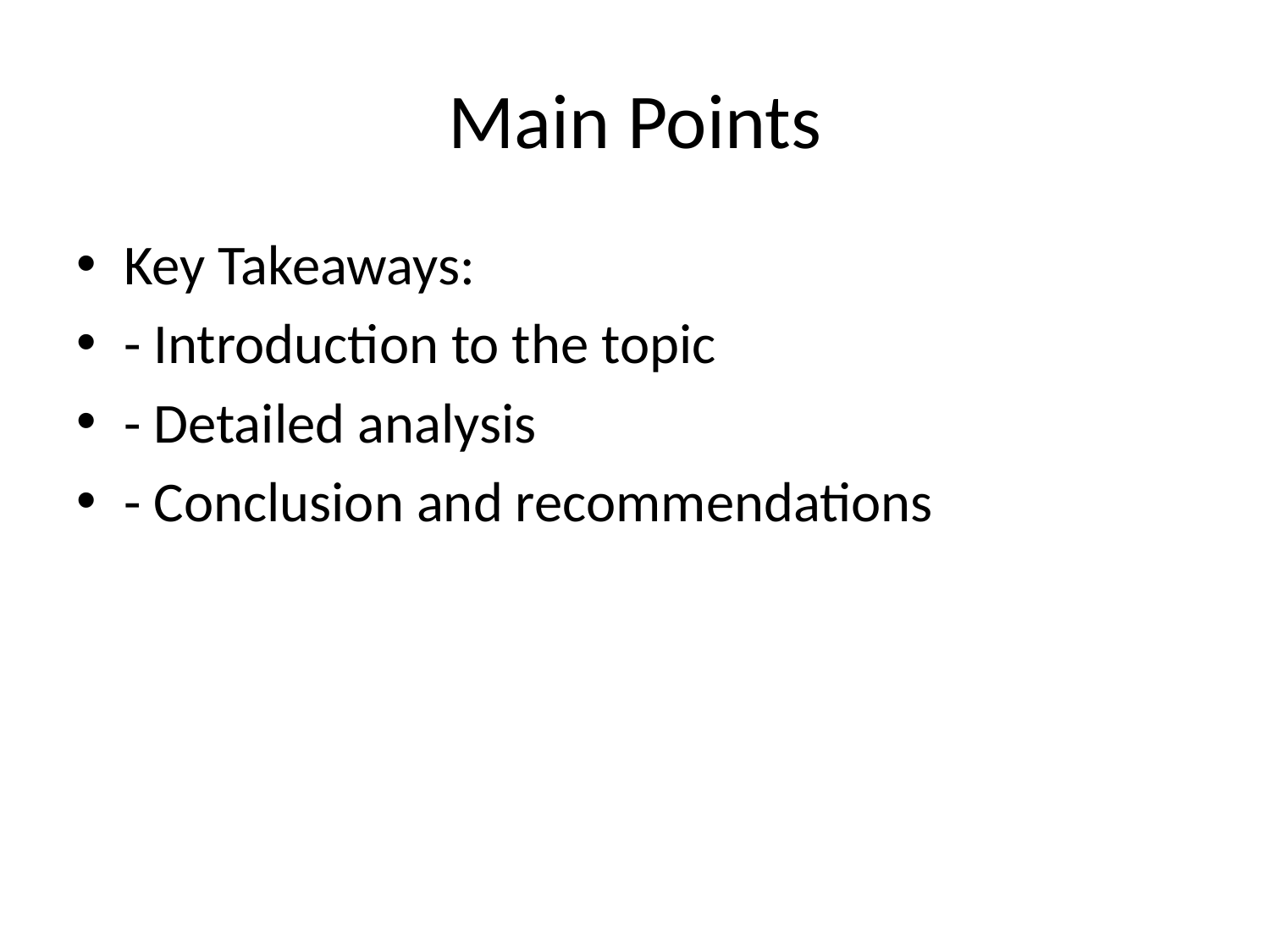

# Main Points
Key Takeaways:
- Introduction to the topic
- Detailed analysis
- Conclusion and recommendations